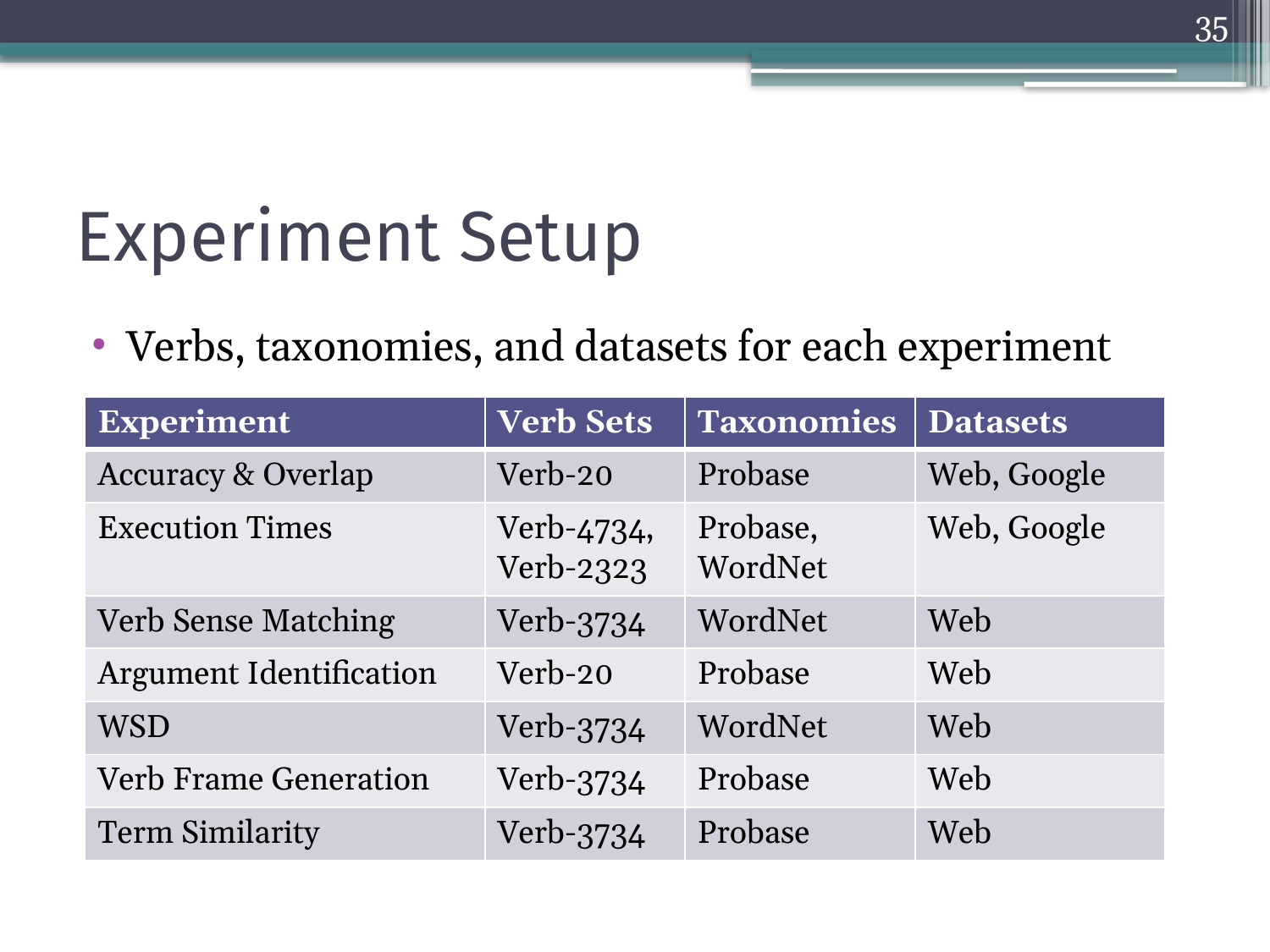

35
# Experiment Setup
Verbs, taxonomies, and datasets for each experiment

| Experiment | Verb Sets | Taxonomies | Datasets |
| --- | --- | --- | --- |
| Accuracy & Overlap | Verb-20 | Probase | Web, Google |
| Execution Times | Verb-4734, Verb-2323 | Probase, WordNet | Web, Google |
| Verb Sense Matching | Verb-3734 | WordNet | Web |
| Argument Identification | Verb-20 | Probase | Web |
| WSD | Verb-3734 | WordNet | Web |
| Verb Frame Generation | Verb-3734 | Probase | Web |
| Term Similarity | Verb-3734 | Probase | Web |